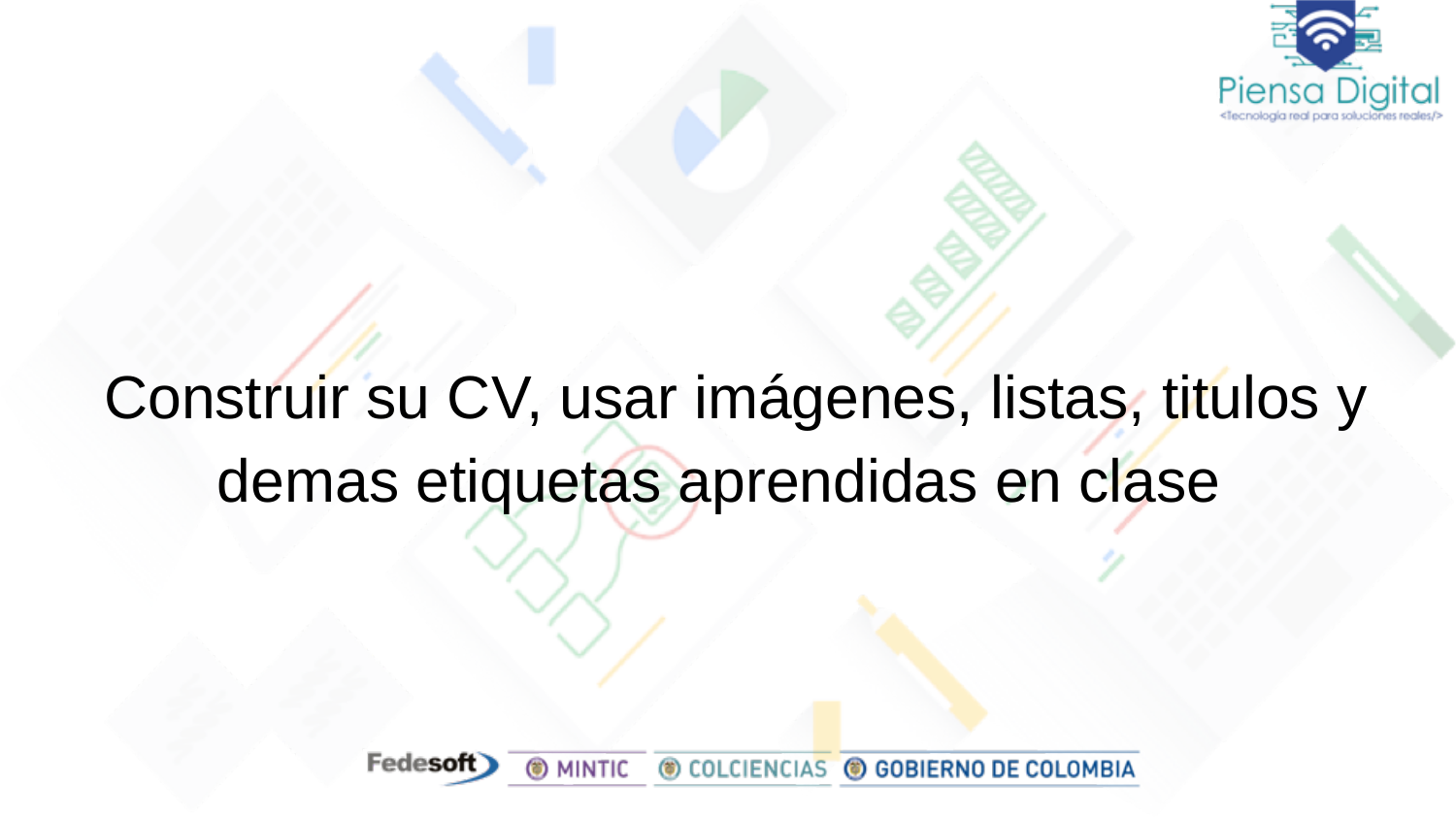

Construir su CV, usar imágenes, listas, titulos y demas etiquetas aprendidas en clase